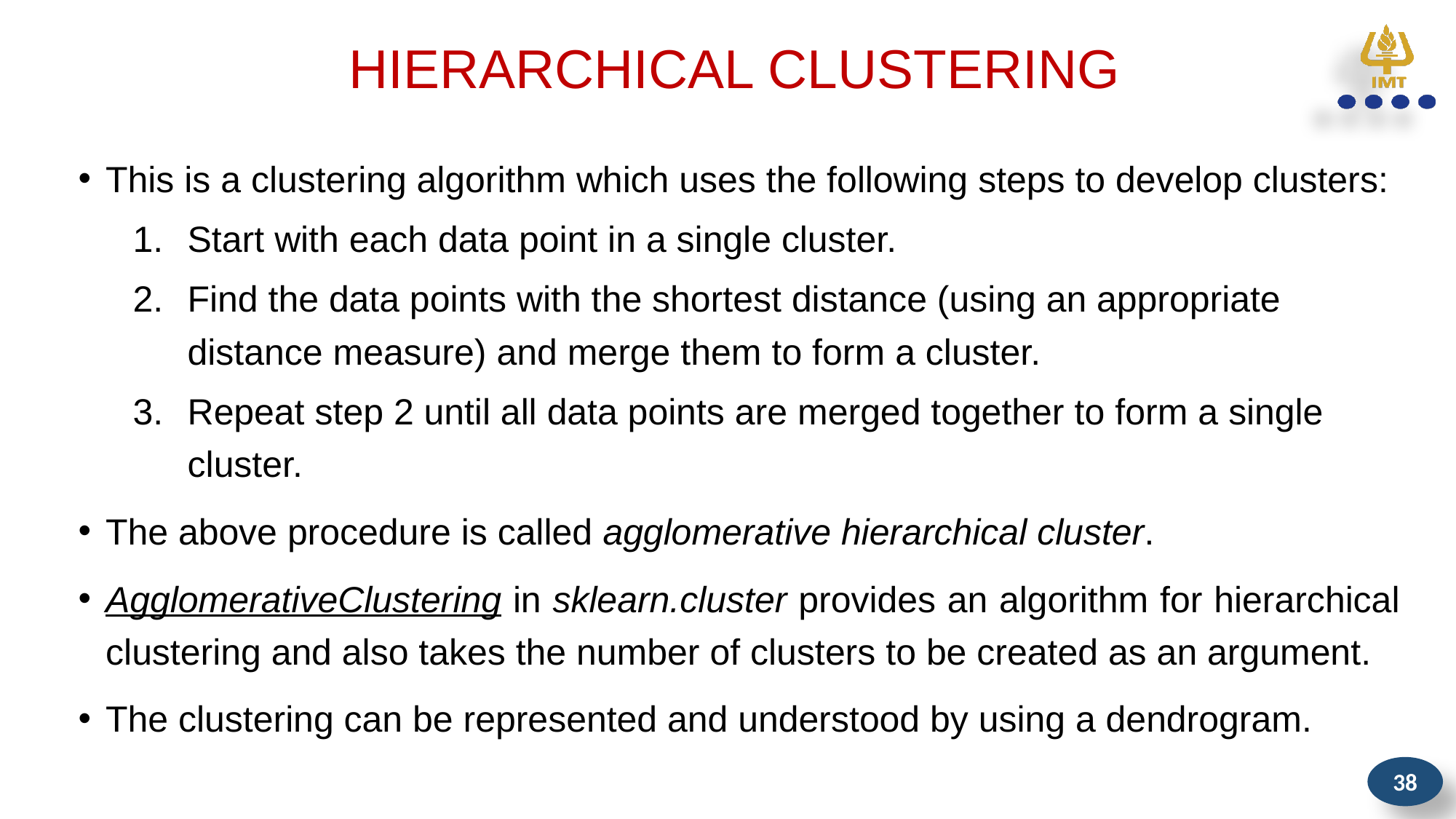

# HIERARCHICAL CLUSTERING
This is a clustering algorithm which uses the following steps to develop clusters:
Start with each data point in a single cluster.
Find the data points with the shortest distance (using an appropriate distance measure) and merge them to form a cluster.
Repeat step 2 until all data points are merged together to form a single cluster.
The above procedure is called agglomerative hierarchical cluster.
AgglomerativeClustering in sklearn.cluster provides an algorithm for hierarchical clustering and also takes the number of clusters to be created as an argument.
The clustering can be represented and understood by using a dendrogram.